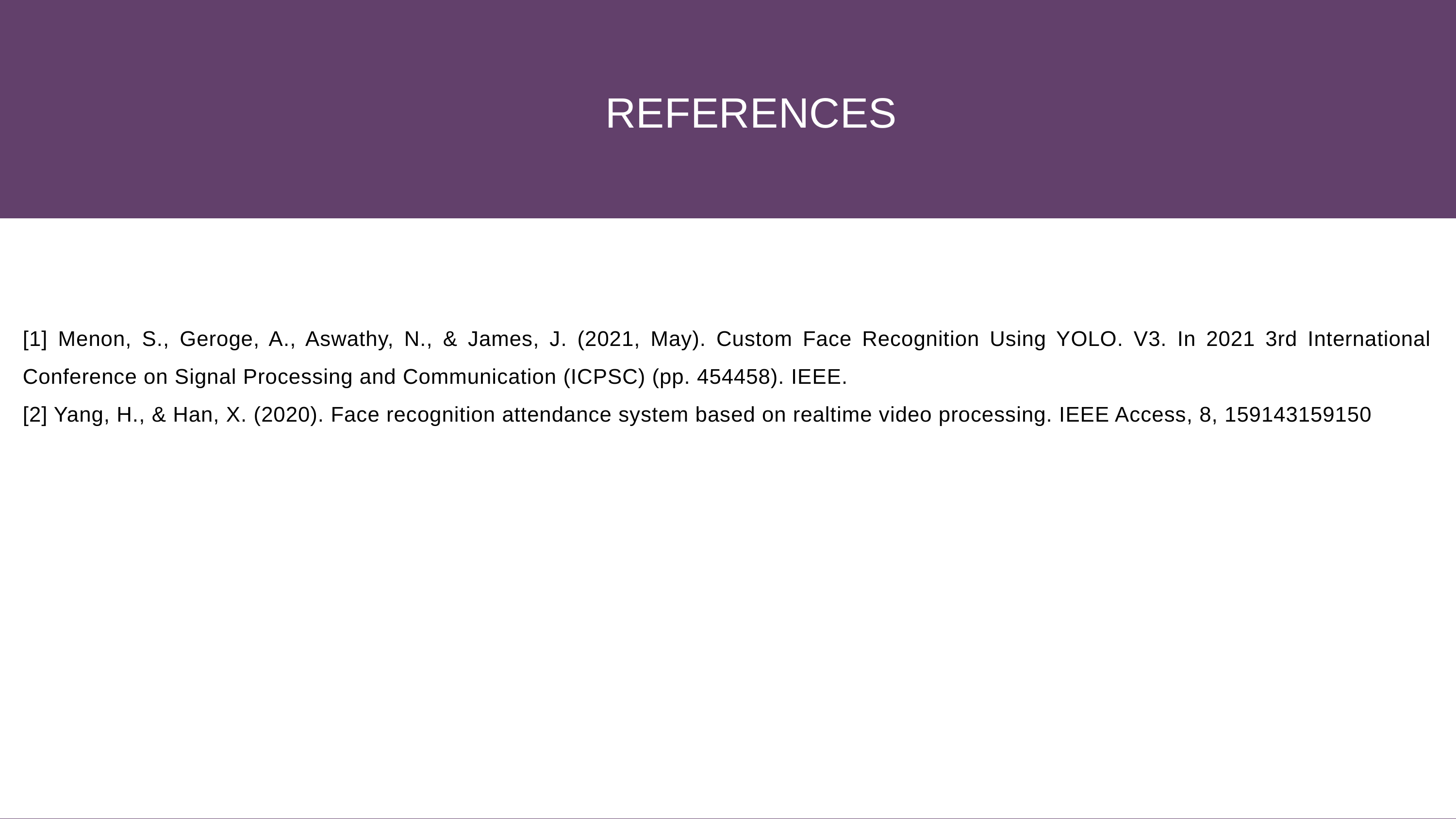

REFERENCES

[1] Menon, S., Geroge, A., Aswathy, N., & James, J. (2021, May). Custom Face Recognition Using YOLO. V3. In 2021 3rd International Conference on Signal Processing and Communication (ICPSC) (pp. 454458). IEEE.
[2] Yang, H., & Han, X. (2020). Face recognition attendance system based on realtime video processing. IEEE Access, 8, 159143159150